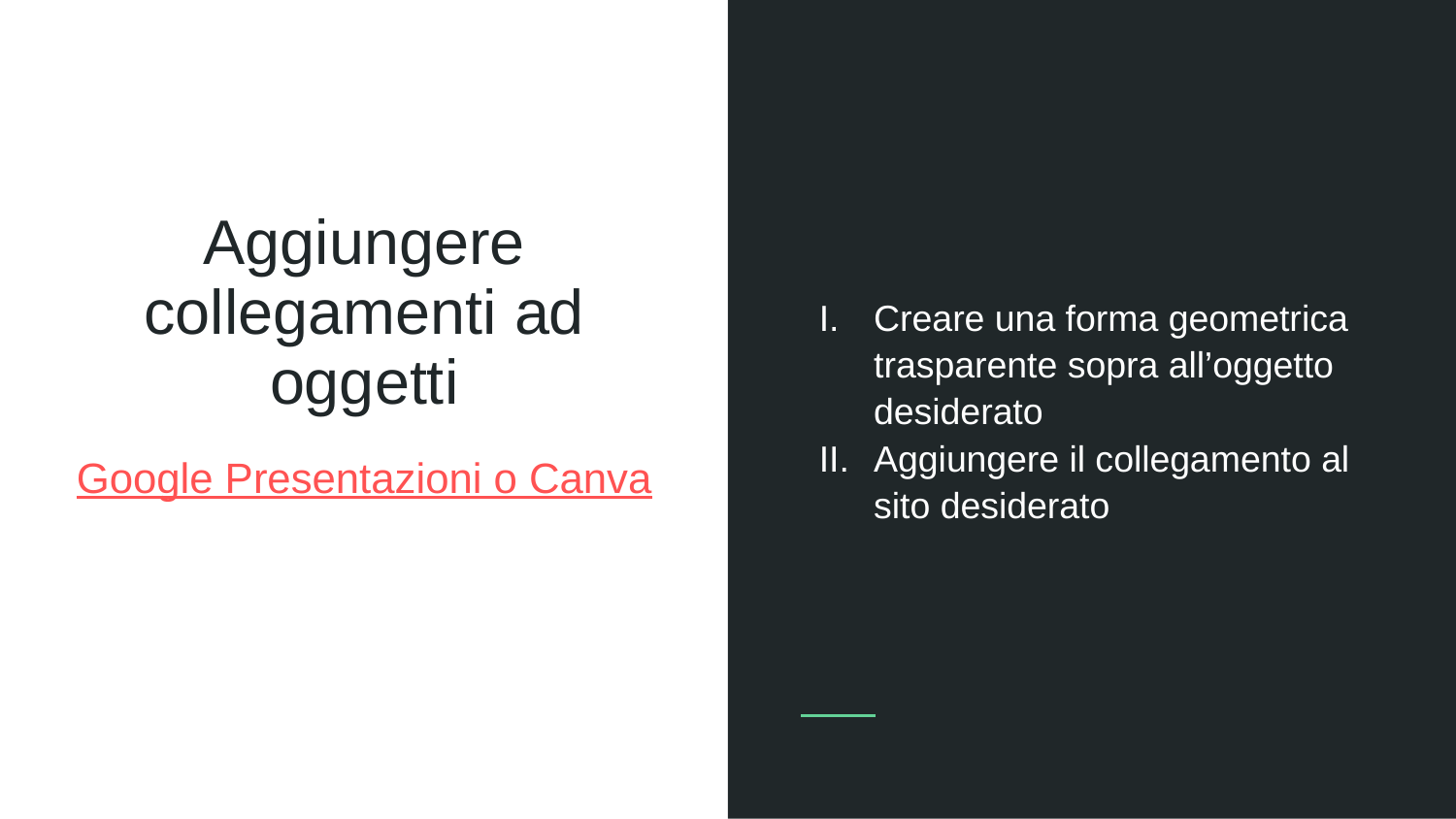

Creare una forma geometrica trasparente sopra all’oggetto desiderato
Aggiungere il collegamento al sito desiderato
# Aggiungere collegamenti ad oggetti
Google Presentazioni o Canva